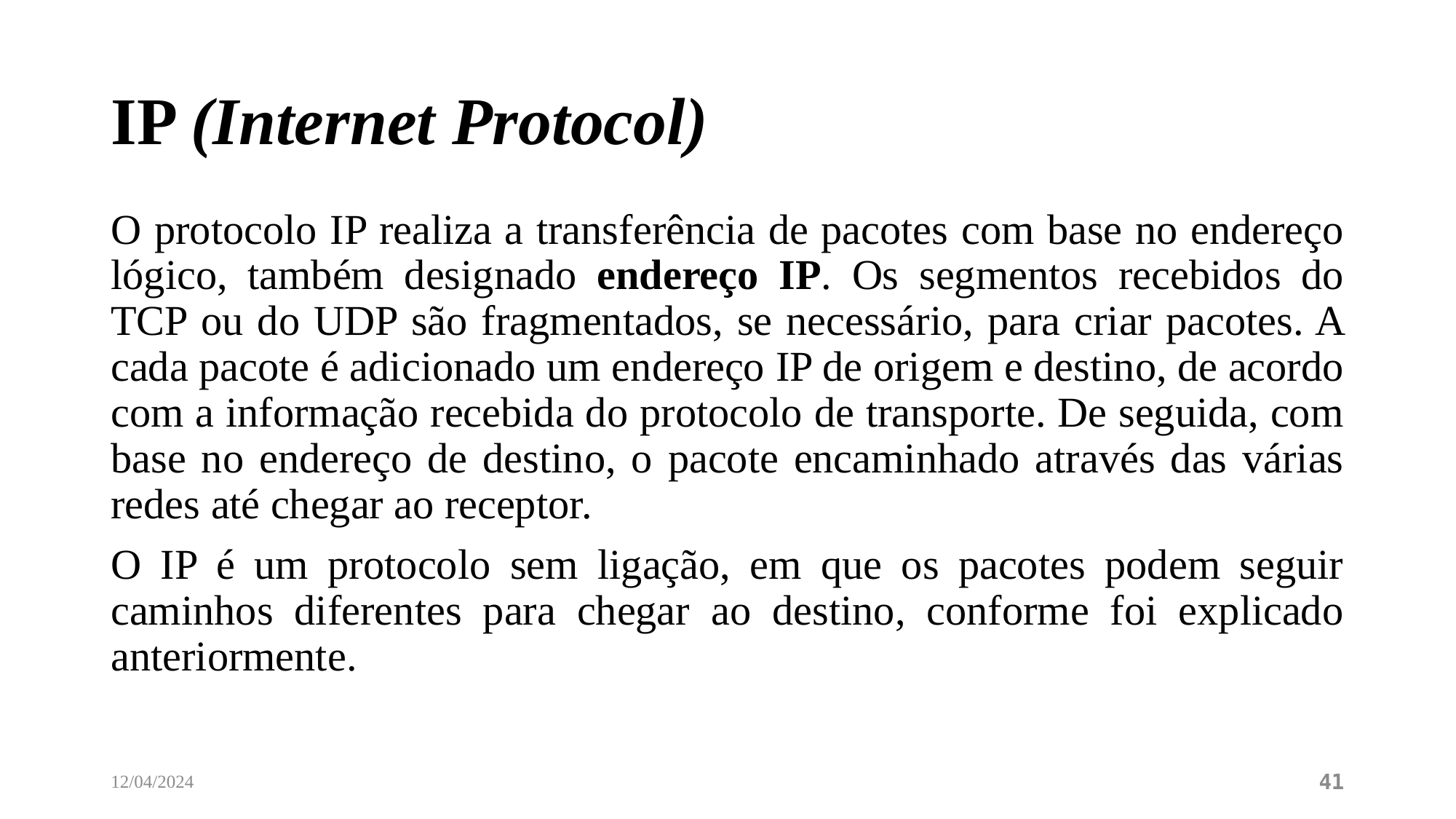

# IP (Internet Protocol)
O protocolo IP realiza a transferência de pacotes com base no endereço lógico, também designado endereço IP. Os segmentos recebidos do TCP ou do UDP são fragmentados, se necessário, para criar pacotes. A cada pacote é adicionado um endereço IP de origem e destino, de acordo com a informação recebida do protocolo de transporte. De seguida, com base no endereço de destino, o pacote encaminhado através das várias redes até chegar ao receptor.
O IP é um protocolo sem ligação, em que os pacotes podem seguir caminhos diferentes para chegar ao destino, conforme foi explicado anteriormente.
12/04/2024
41